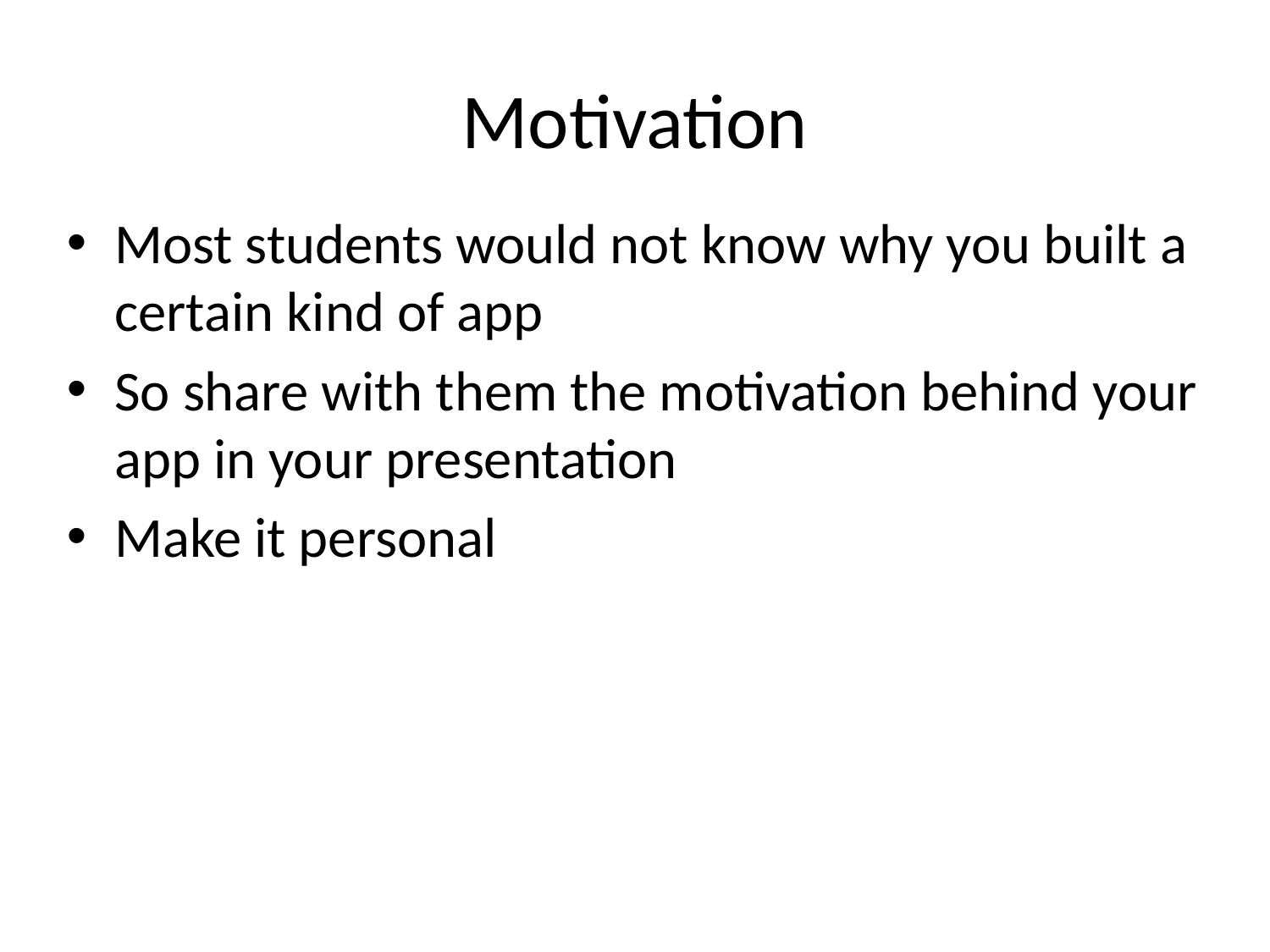

# Motivation
Most students would not know why you built a certain kind of app
So share with them the motivation behind your app in your presentation
Make it personal